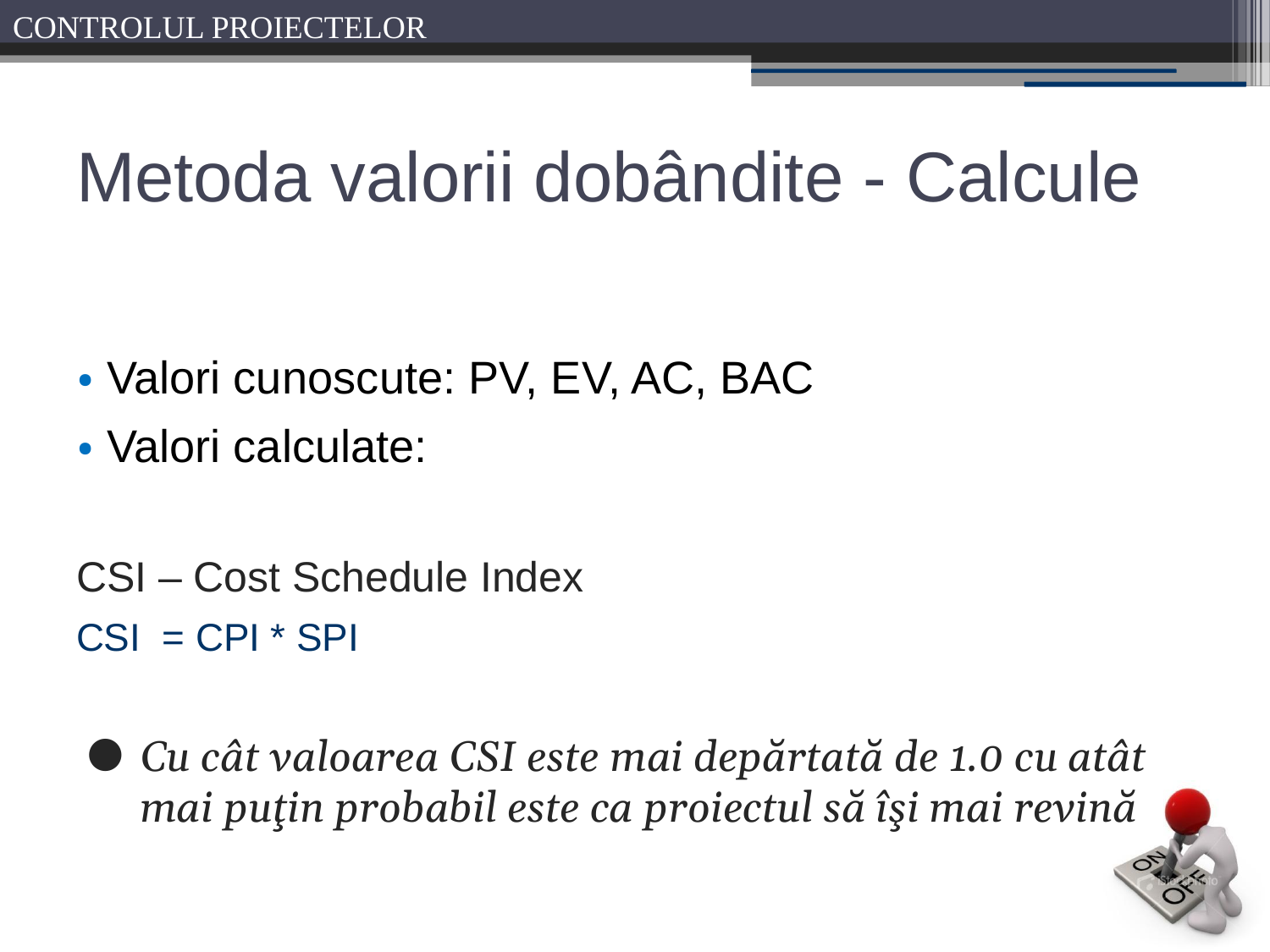

# Metoda valorii dobândite - Calcule
• Valori cunoscute: PV, EV, AC, BAC
• Valori calculate:

CSI – Cost Schedule Index
CSI  = CPI * SPI

Cu cât valoarea CSI este mai depărtată de 1.0 cu atât mai puţin probabil este ca proiectul să îşi mai revină